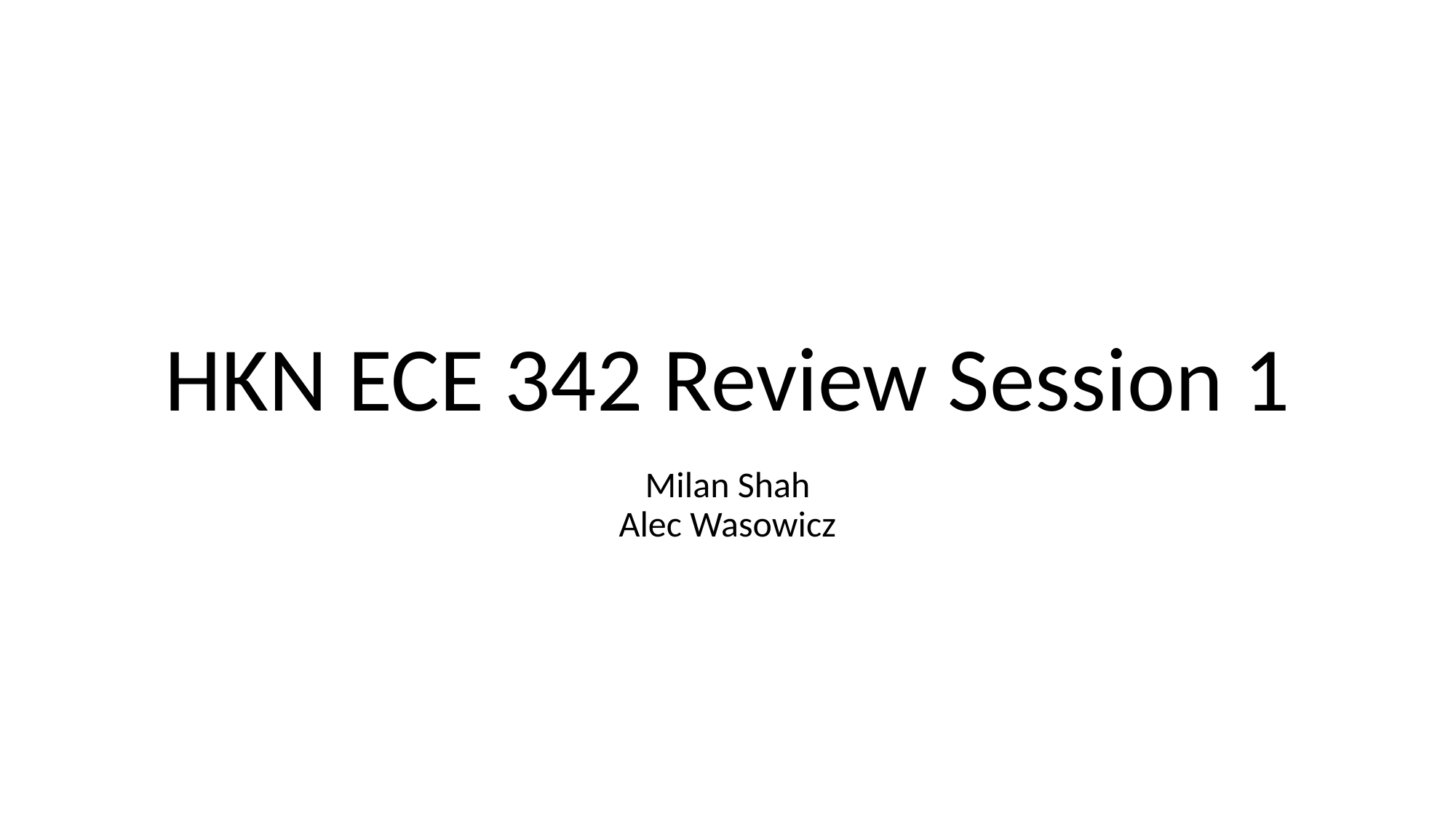

# HKN ECE 342 Review Session 1
Milan Shah
Alec Wasowicz